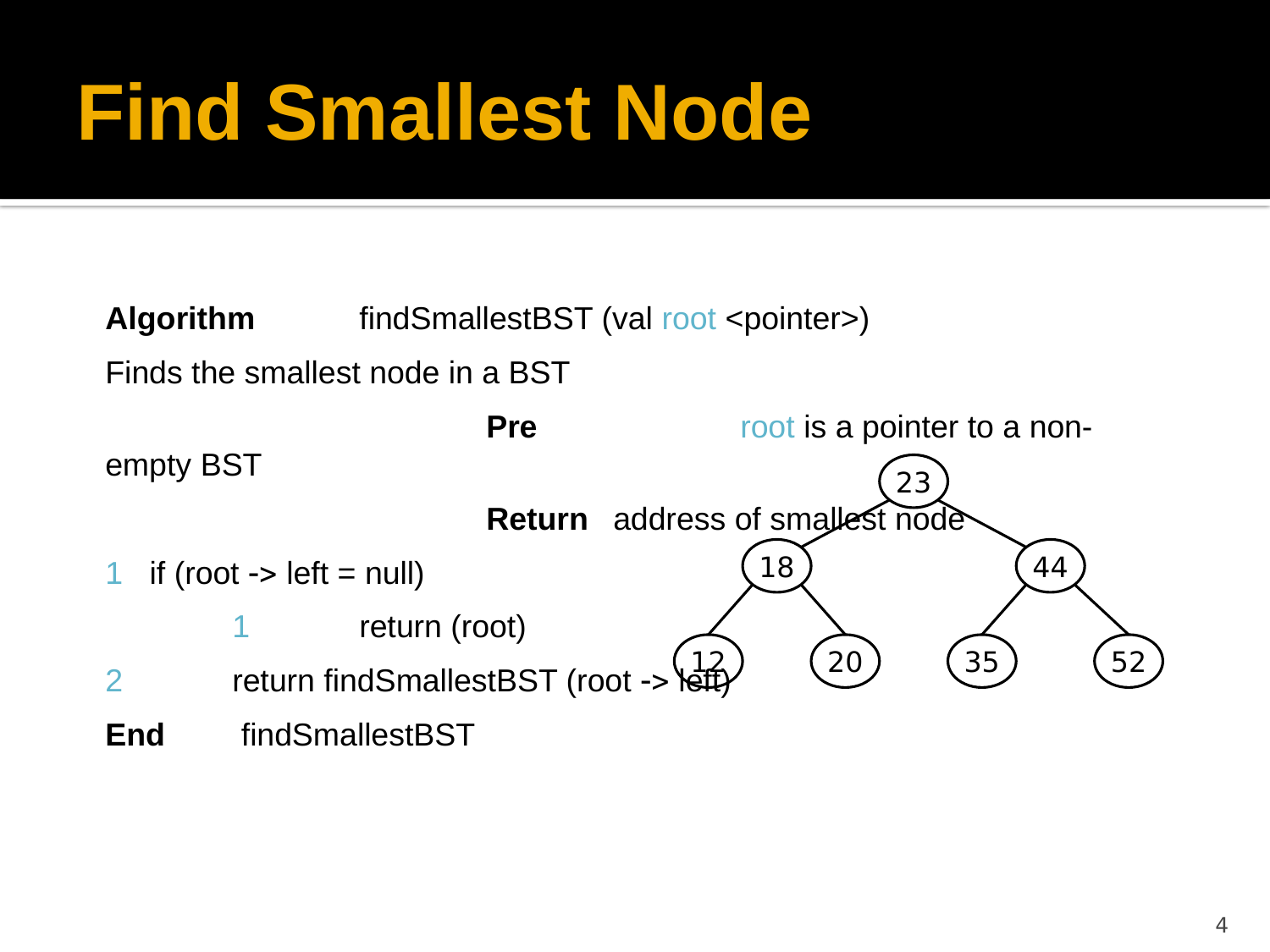

# Find Smallest Node
Algorithm 	findSmallestBST (val root <pointer>)
Finds the smallest node in a BST
			Pre		root is a pointer to a non-empty BST
			Return	address of smallest node
1   if (root −> left = null)
	1	return (root)
2	return findSmallestBST (root −> left)
End	 findSmallestBST
23
18
44
12
20
35
52
4